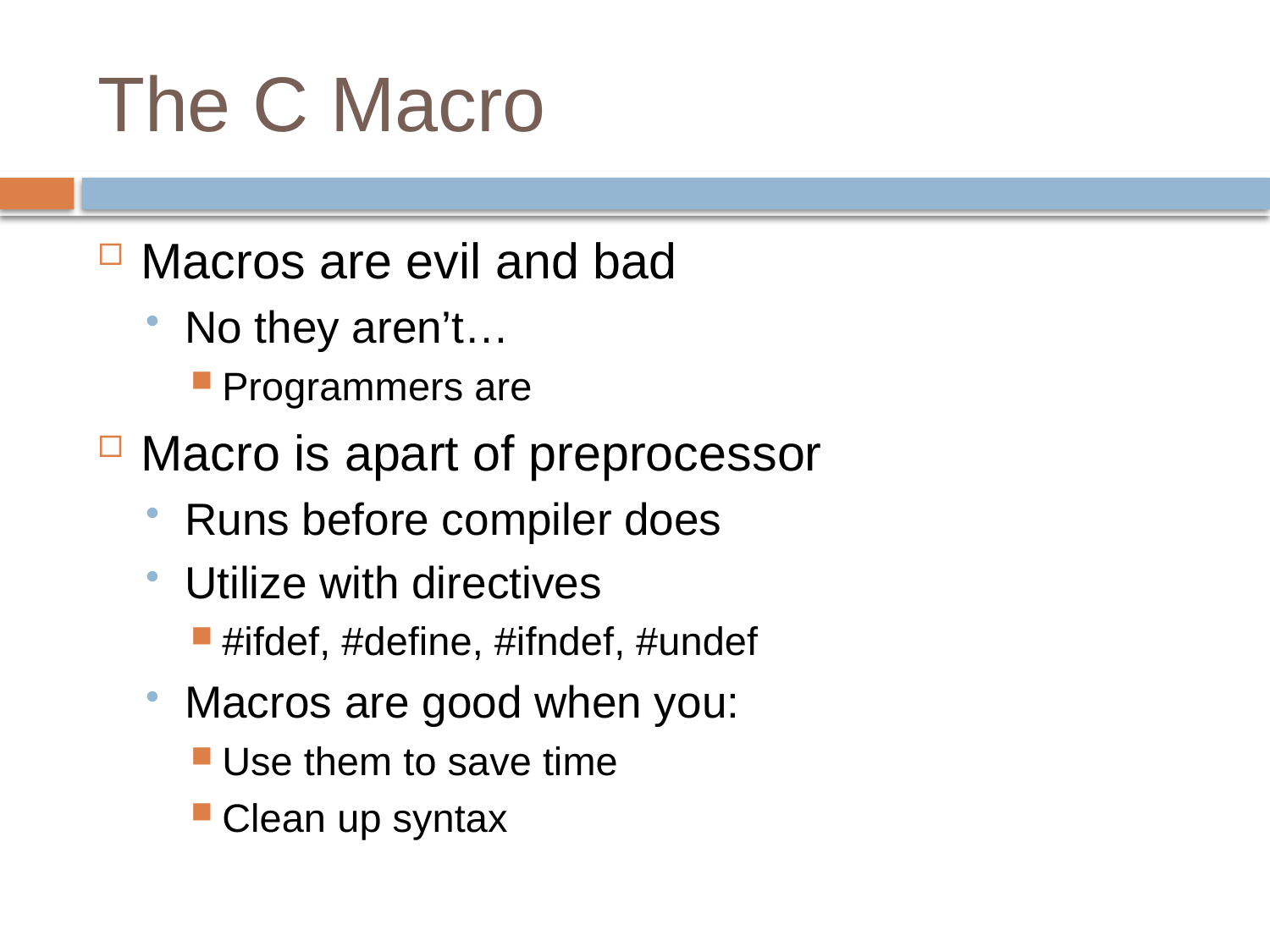

# The C Macro
Macros are evil and bad
No they aren’t…
Programmers are
Macro is apart of preprocessor
Runs before compiler does
Utilize with directives
#ifdef, #define, #ifndef, #undef
Macros are good when you:
Use them to save time
Clean up syntax